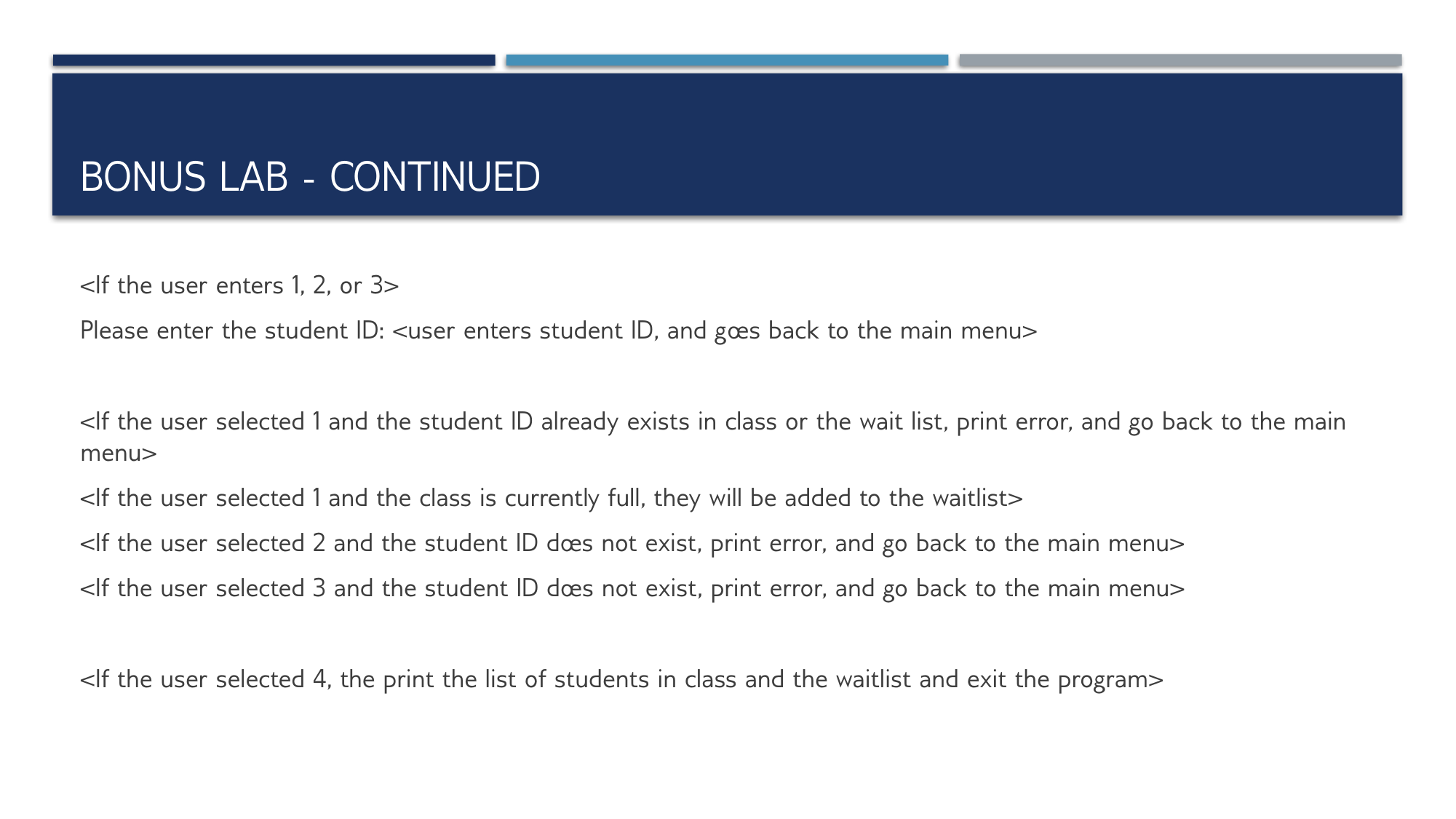

# Bonus lab - continued
<If the user enters 1, 2, or 3>
Please enter the student ID: <user enters student ID, and goes back to the main menu>

<If the user selected 1 and the student ID already exists in class or the wait list, print error, and go back to the main menu>
<If the user selected 1 and the class is currently full, they will be added to the waitlist>
<If the user selected 2 and the student ID does not exist, print error, and go back to the main menu>
<If the user selected 3 and the student ID does not exist, print error, and go back to the main menu>

<If the user selected 4, the print the list of students in class and the waitlist and exit the program>